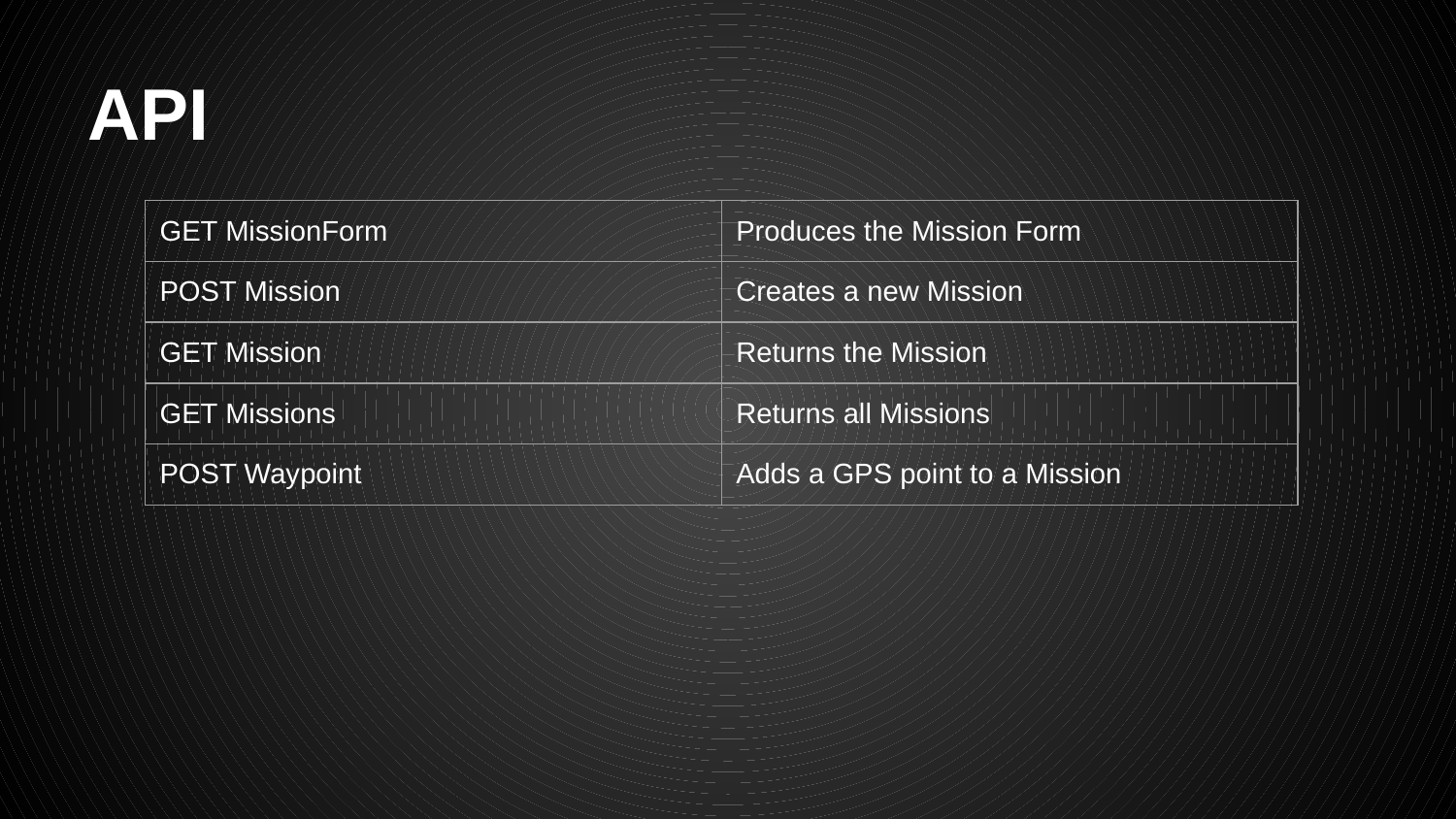

# API

| GET MissionForm | Produces the Mission Form |
| --- | --- |
| POST Mission | Creates a new Mission |
| GET Mission | Returns the Mission |
| GET Missions | Returns all Missions |
| POST Waypoint | Adds a GPS point to a Mission |